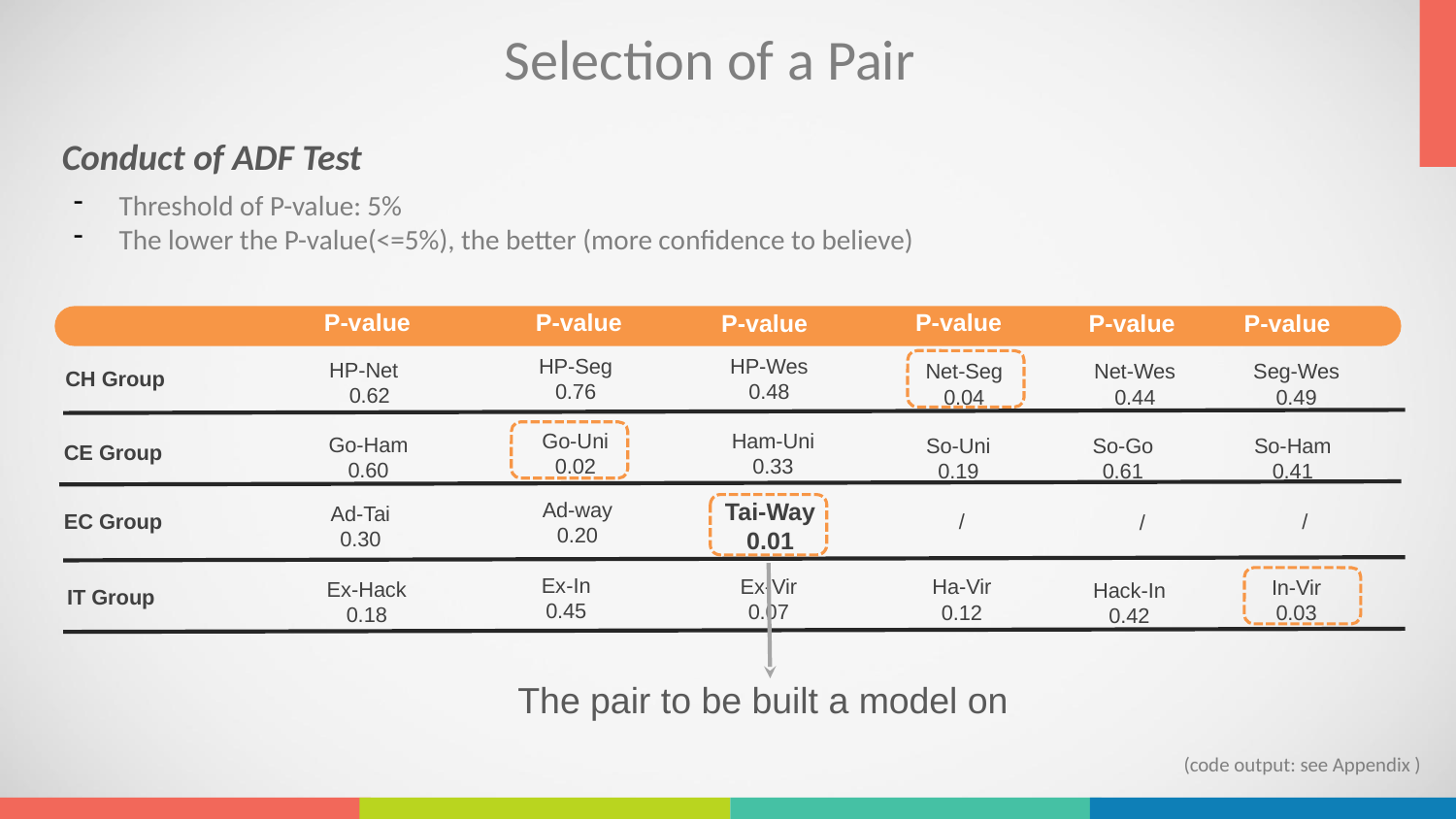

Selection of a Pair
Conduct of ADF Test
Threshold of P-value: 5%
The lower the P-value(<=5%), the better (more confidence to believe)
P-value

P-value
P-value

P-value

P-value

P-value

HP-Seg
0.76
HP-Wes
0.48
HP-Net
  0.62

Net-Seg
0.04
Net-Wes
0.44
Seg-Wes
0.49
CH Group
Go-Uni
0.02
Ham-Uni
0.33

Go-Ham
0.60
So-Uni
0.19
So-Go
0.61
So-Ham
0.41
CE Group
Ad-way
0.20
Tai-Way
0.01
Ad-Tai
0.30

/
/
EC Group
/
Ex-In
0.45
Ex-Vir
0.07
Ha-Vir
0.12
In-Vir
0.03

Ex-Hack
0.18
Hack-In
0.42
IT Group
The pair to be built a model on
(code output: see Appendix )